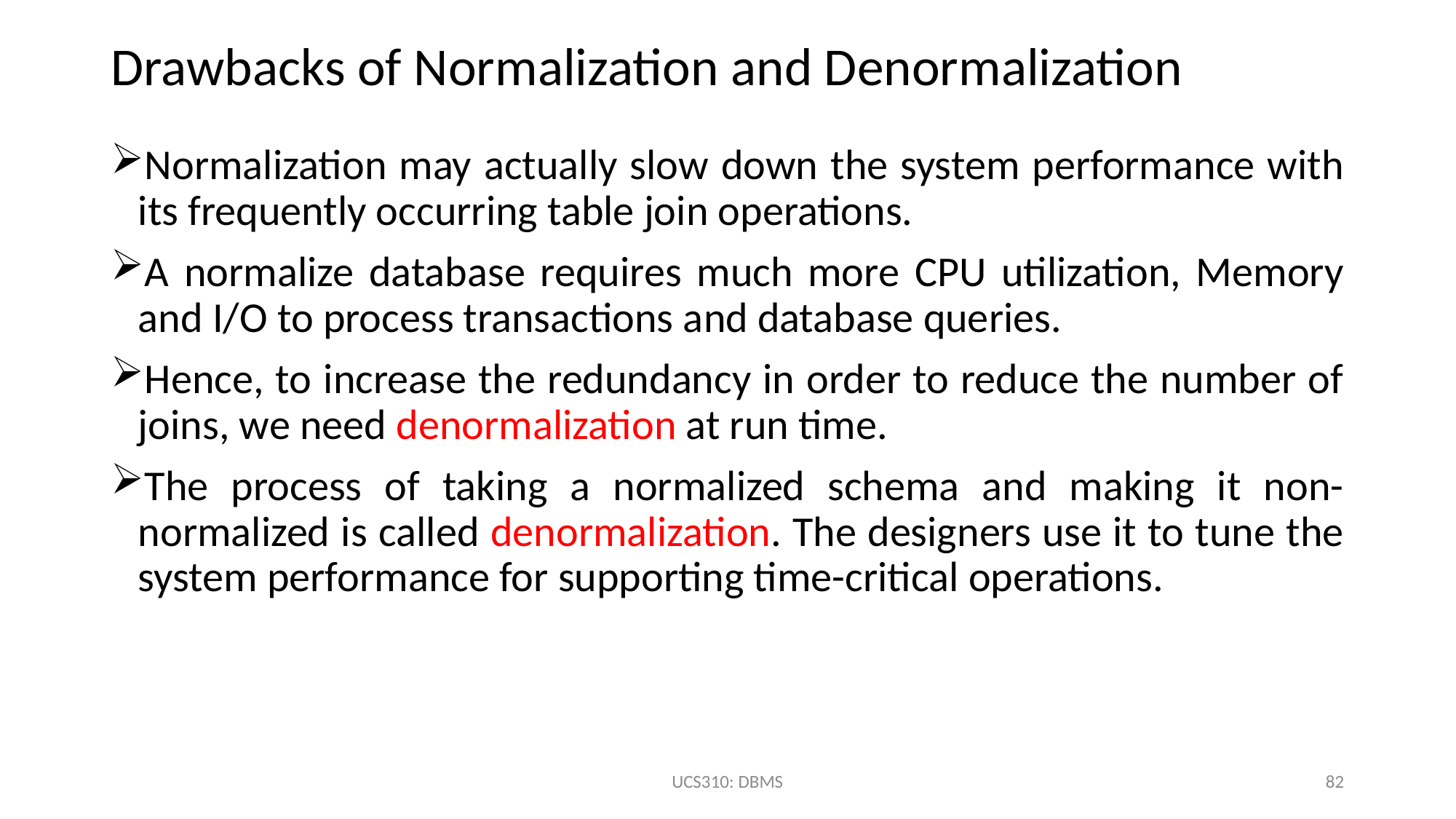

# Drawbacks of Normalization and Denormalization
Normalization may actually slow down the system performance with its frequently occurring table join operations.
A normalize database requires much more CPU utilization, Memory and I/O to process transactions and database queries.
Hence, to increase the redundancy in order to reduce the number of joins, we need denormalization at run time.
The process of taking a normalized schema and making it non-normalized is called denormalization. The designers use it to tune the system performance for supporting time-critical operations.

UCS310: DBMS
82